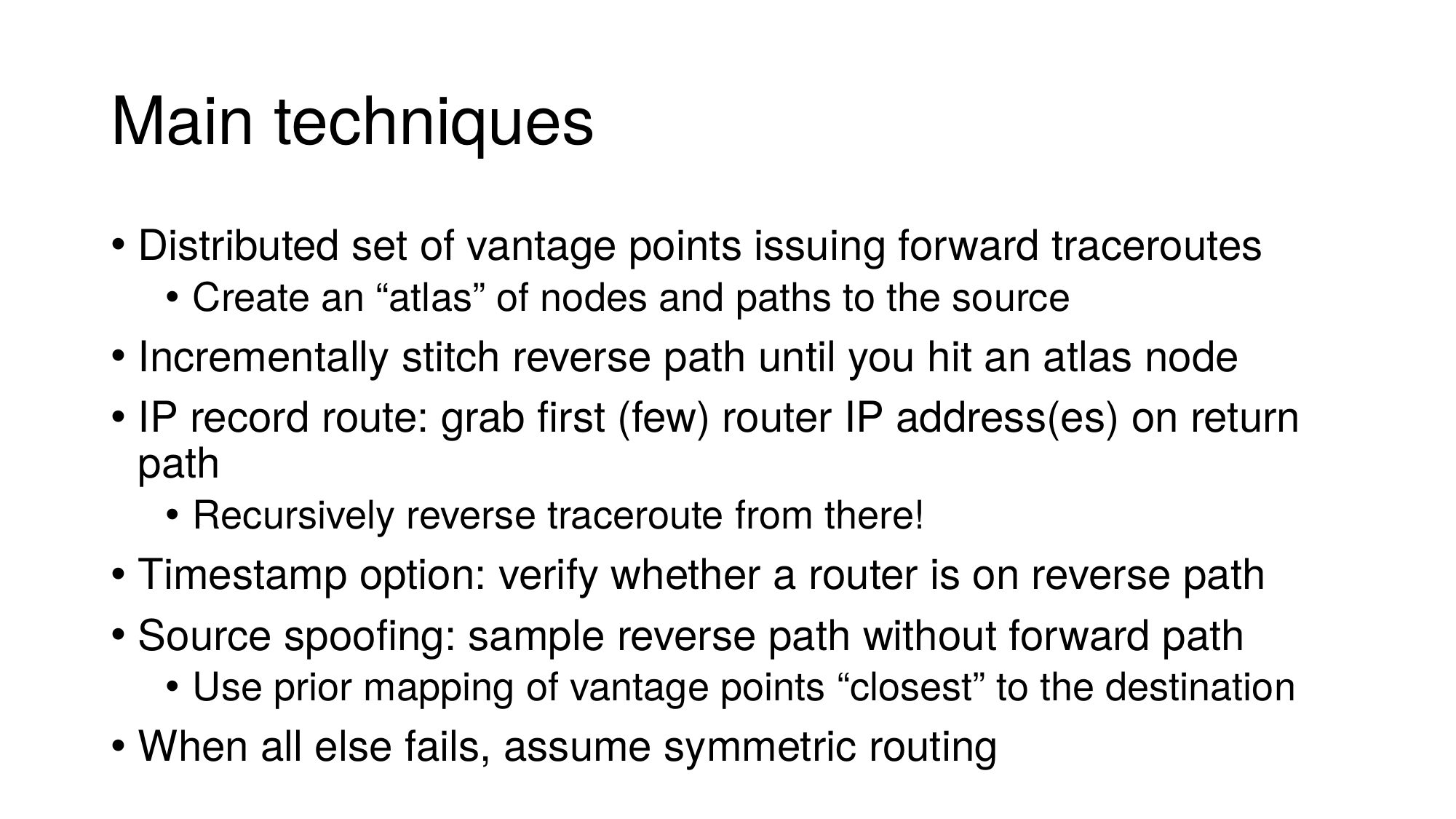

# Main techniques
Distributed set of vantage points issuing forward traceroutes
Create an “atlas” of nodes and paths to the source
Incrementally stitch reverse path until you hit an atlas node
IP record route: grab first (few) router IP address(es) on return path
Recursively reverse traceroute from there!
Timestamp option: verify whether a router is on reverse path
Source spoofing: sample reverse path without forward path
Use prior mapping of vantage points “closest” to the destination
When all else fails, assume symmetric routing